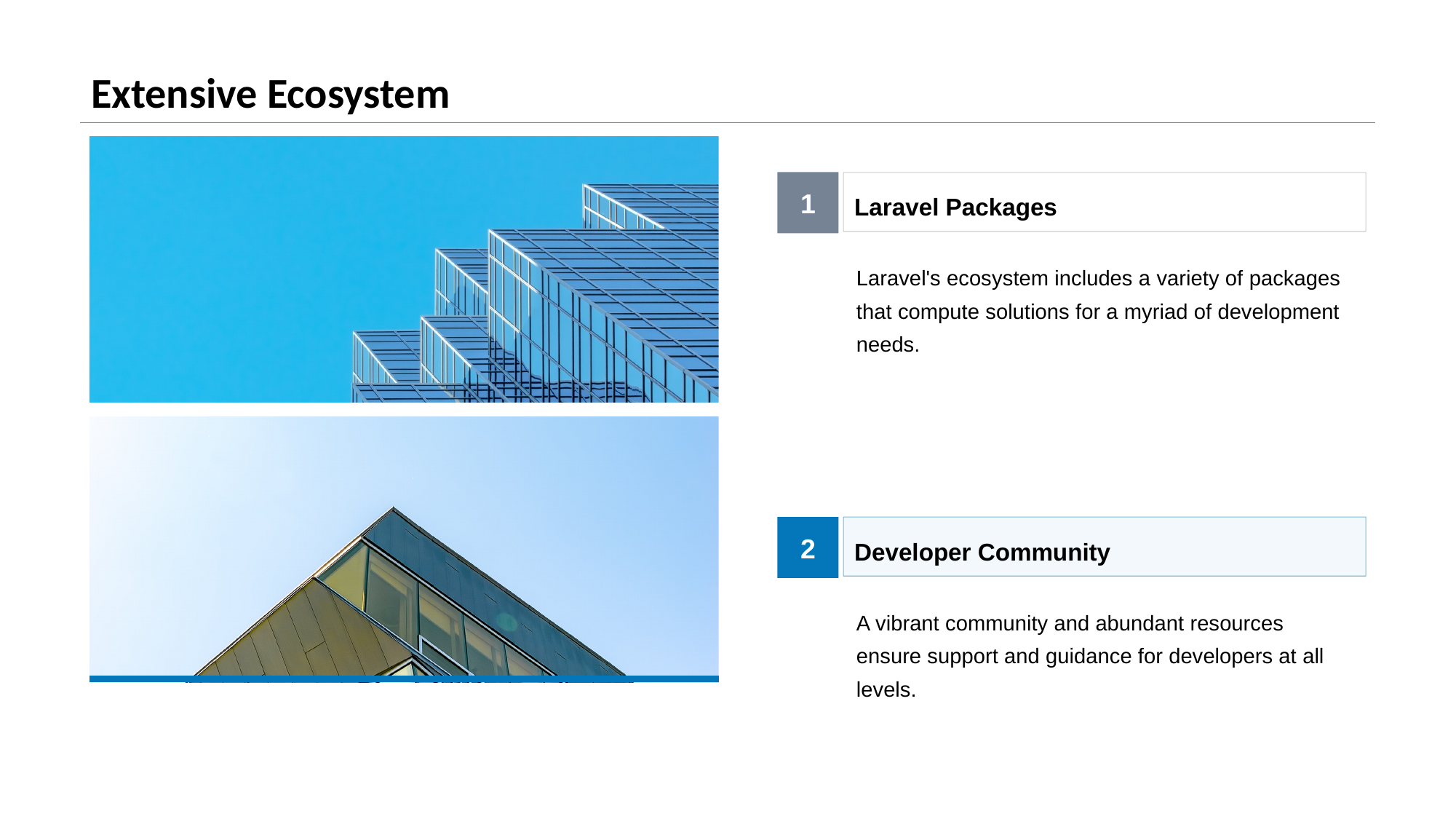

# Extensive Ecosystem

1
Laravel Packages
Laravel's ecosystem includes a variety of packages that compute solutions for a myriad of development needs.

2
Developer Community
A vibrant community and abundant resources ensure support and guidance for developers at all levels.